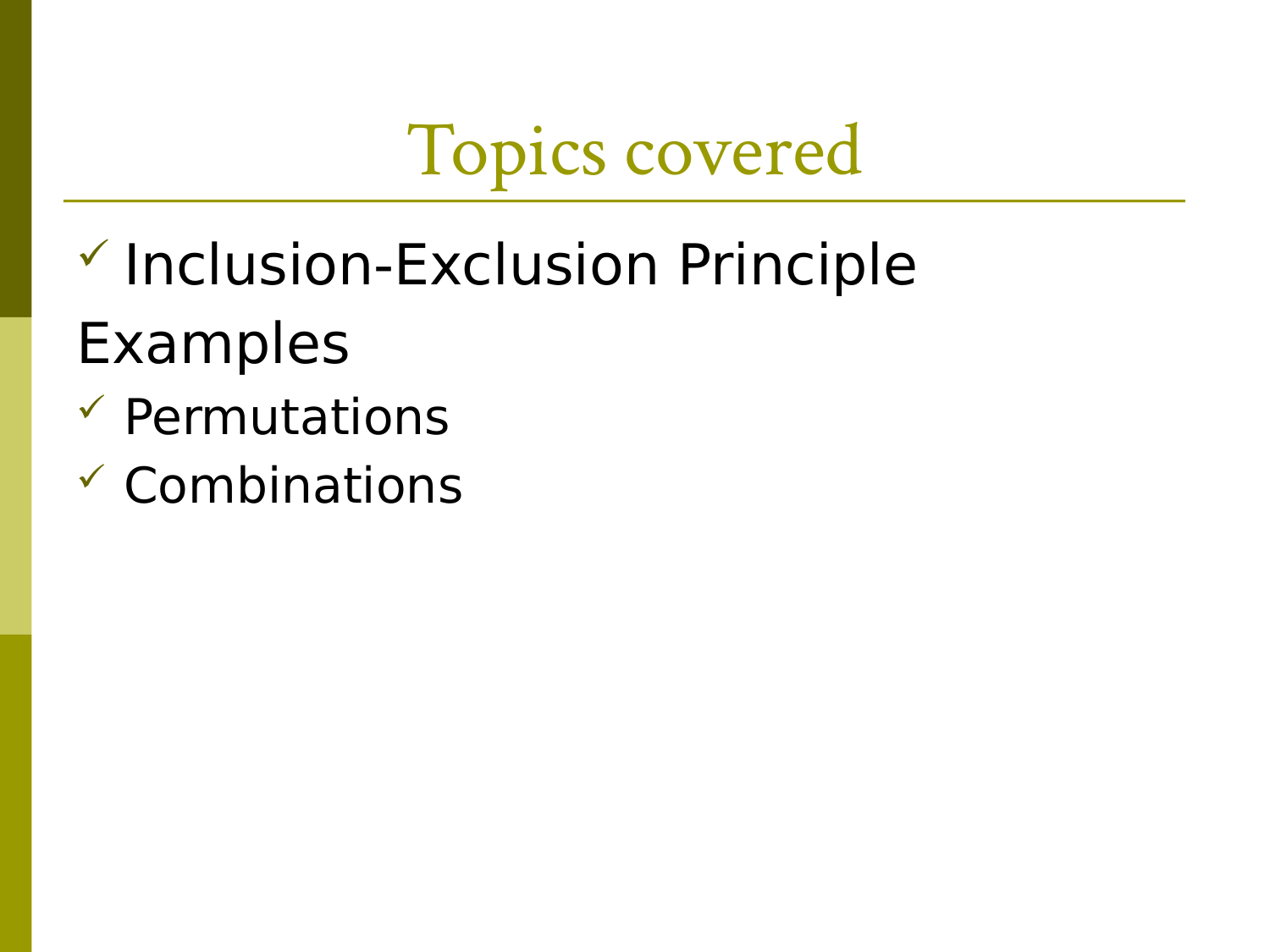

# Topics covered
Inclusion-Exclusion Principle
Examples
Permutations
Combinations